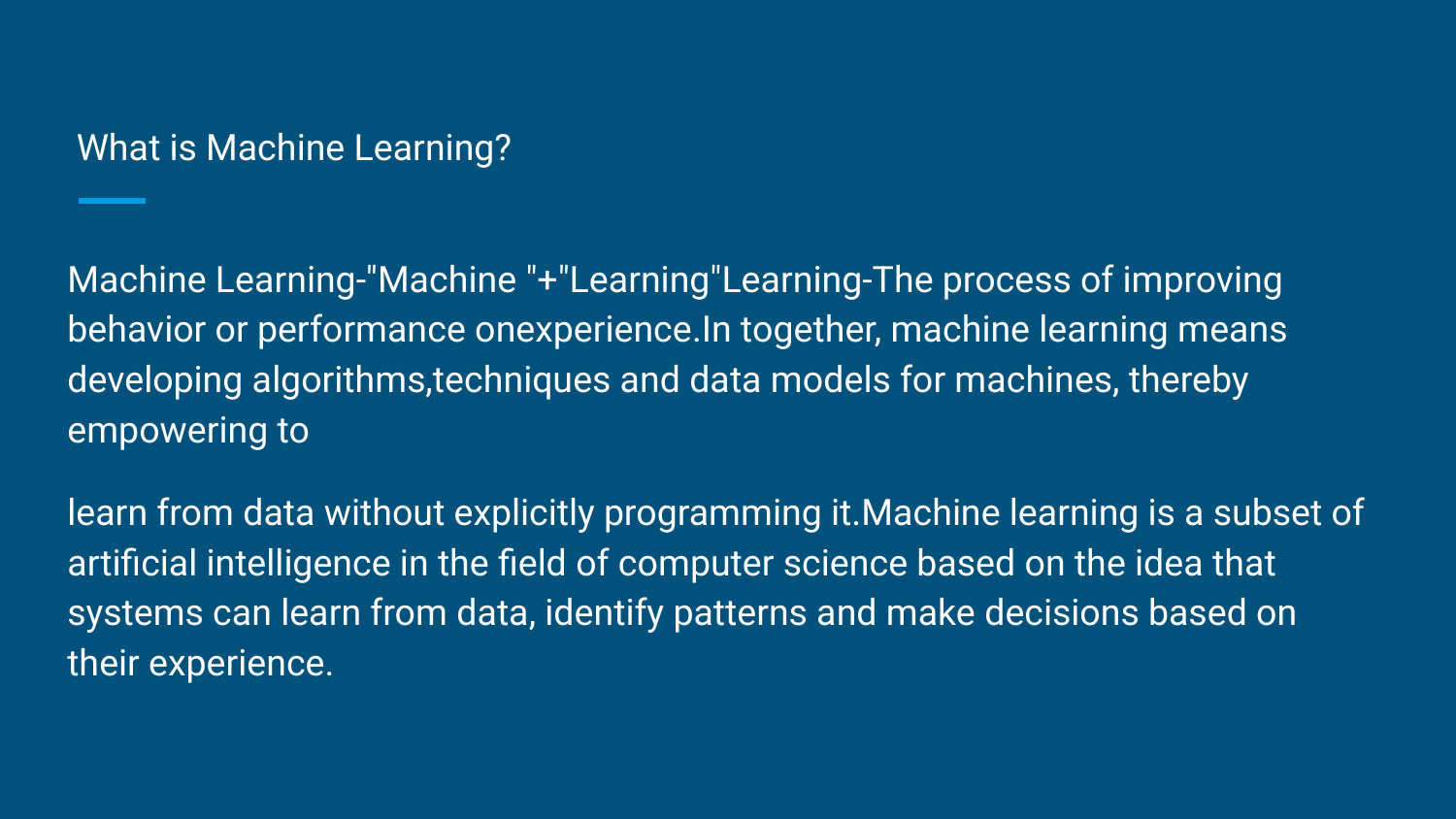

# What is Machine Learning?

Machine Learning-"Machine "+"Learning"Learning-The process of improving behavior or performance onexperience.In together, machine learning means developing algorithms,techniques and data models for machines, thereby empowering to
learn from data without explicitly programming it.Machine learning is a subset of artificial intelligence in the field of computer science based on the idea that systems can learn from data, identify patterns and make decisions based on their experience.